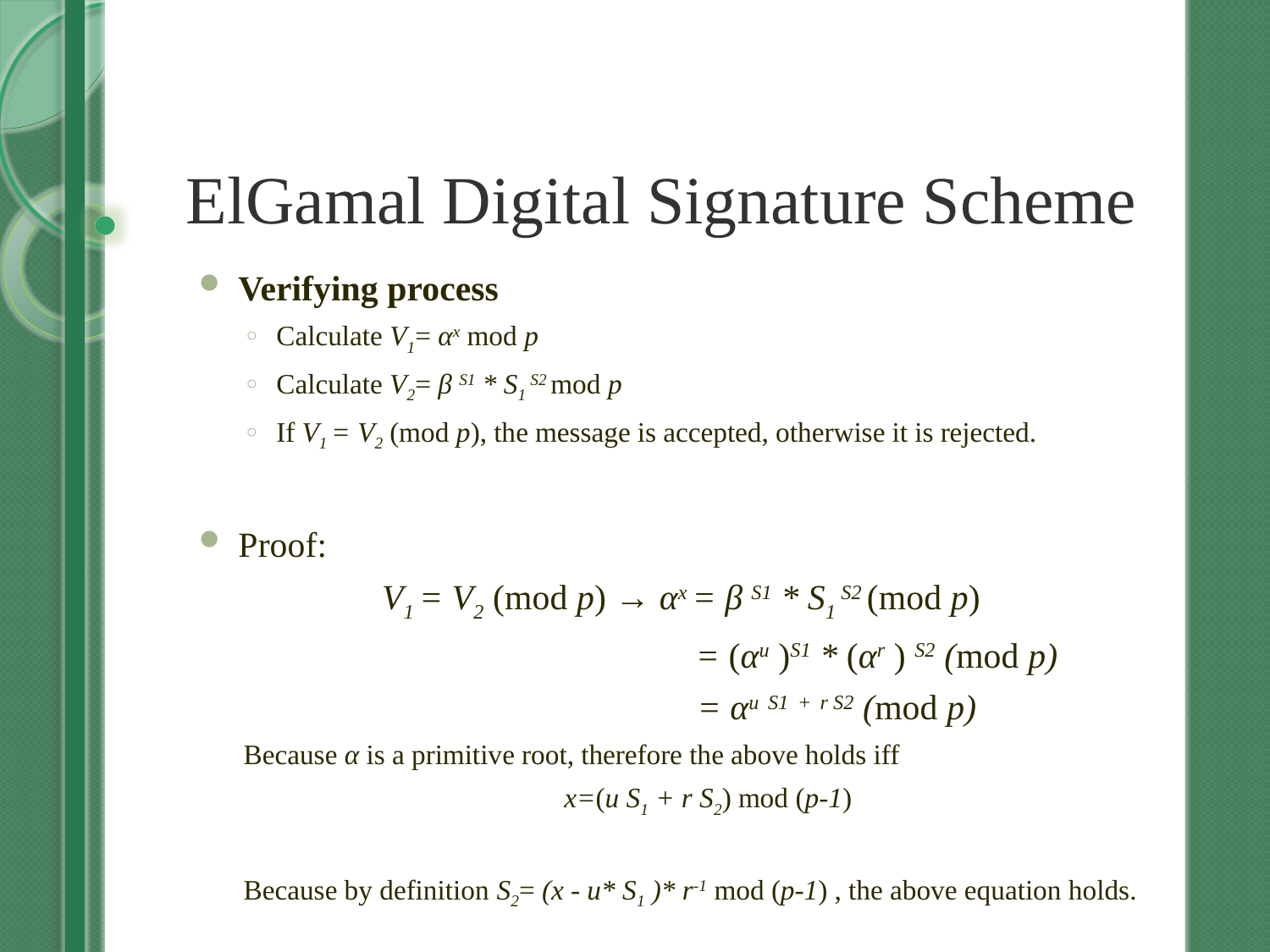

# ElGamal Digital Signature Scheme
Verifying process
Calculate V1= αx mod p
Calculate V2= β S1 * S1 S2 mod p
If V1 = V2 (mod p), the message is accepted, otherwise it is rejected.

Proof:
V1 = V2 (mod p) → αx = β S1 * S1 S2 (mod p)
                                       = (αu )S1 * (αr ) S2 (mod p)
                              = αu S1 + r S2 (mod p)
Because α is a primitive root, therefore the above holds iff
x=(u S1 + r S2) mod (p-1)

Because by definition S2= (x - u* S1 )* r-1 mod (p-1) , the above equation holds.